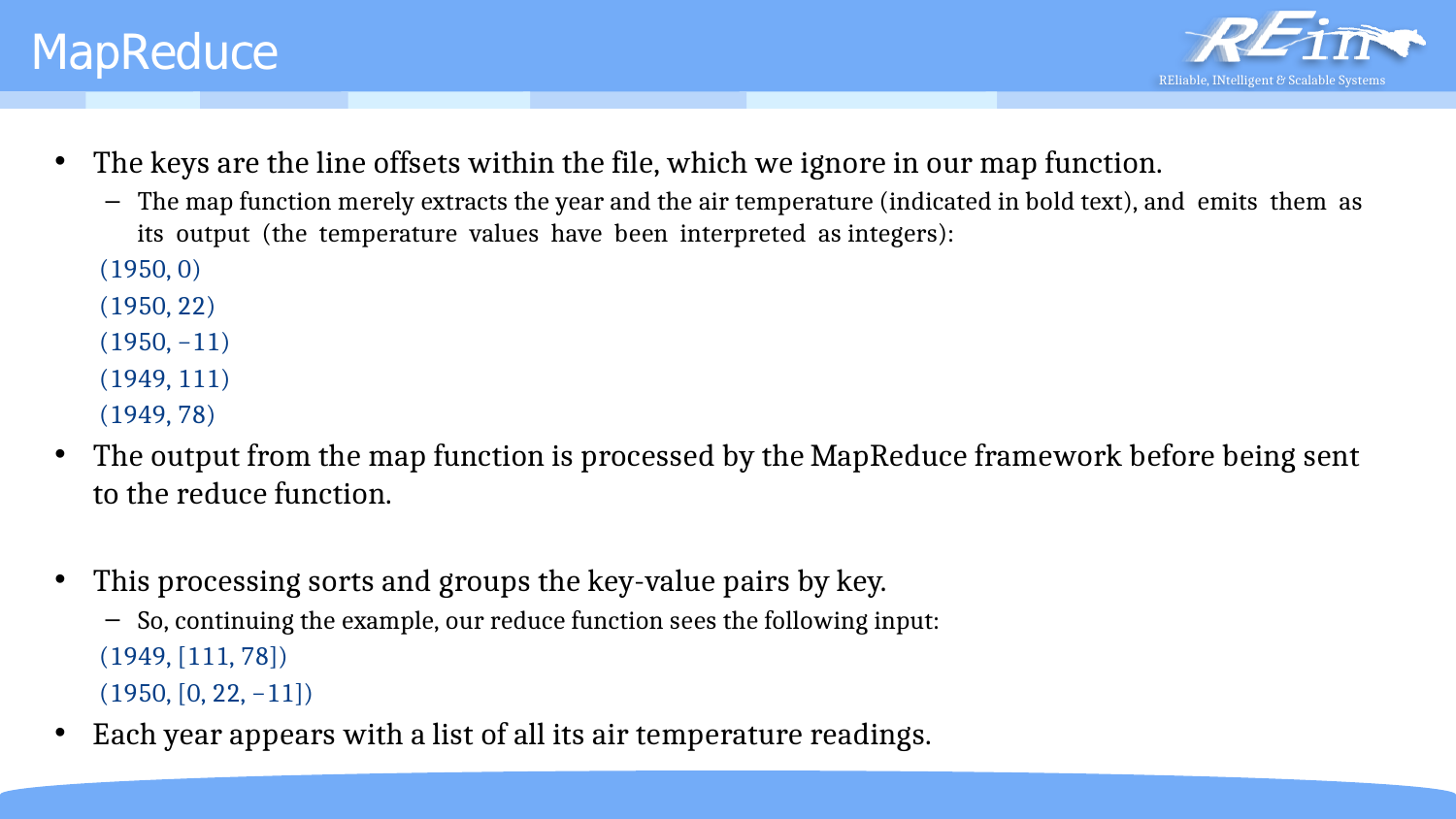

# MapReduce
The keys are the line offsets within the file, which we ignore in our map function.
The map function merely extracts the year and the air temperature (indicated in bold text), and  emits  them  as  its  output  (the  temperature  values  have  been  interpreted  as integers):
(1950, 0)
(1950, 22)
(1950, −11)
(1949, 111)
(1949, 78)
The output from the map function is processed by the MapReduce framework before being sent to the reduce function.

This processing sorts and groups the key-value pairs by key.
So, continuing the example, our reduce function sees the following input:
(1949, [111, 78])
(1950, [0, 22, −11])
Each year appears with a list of all its air temperature readings.

26